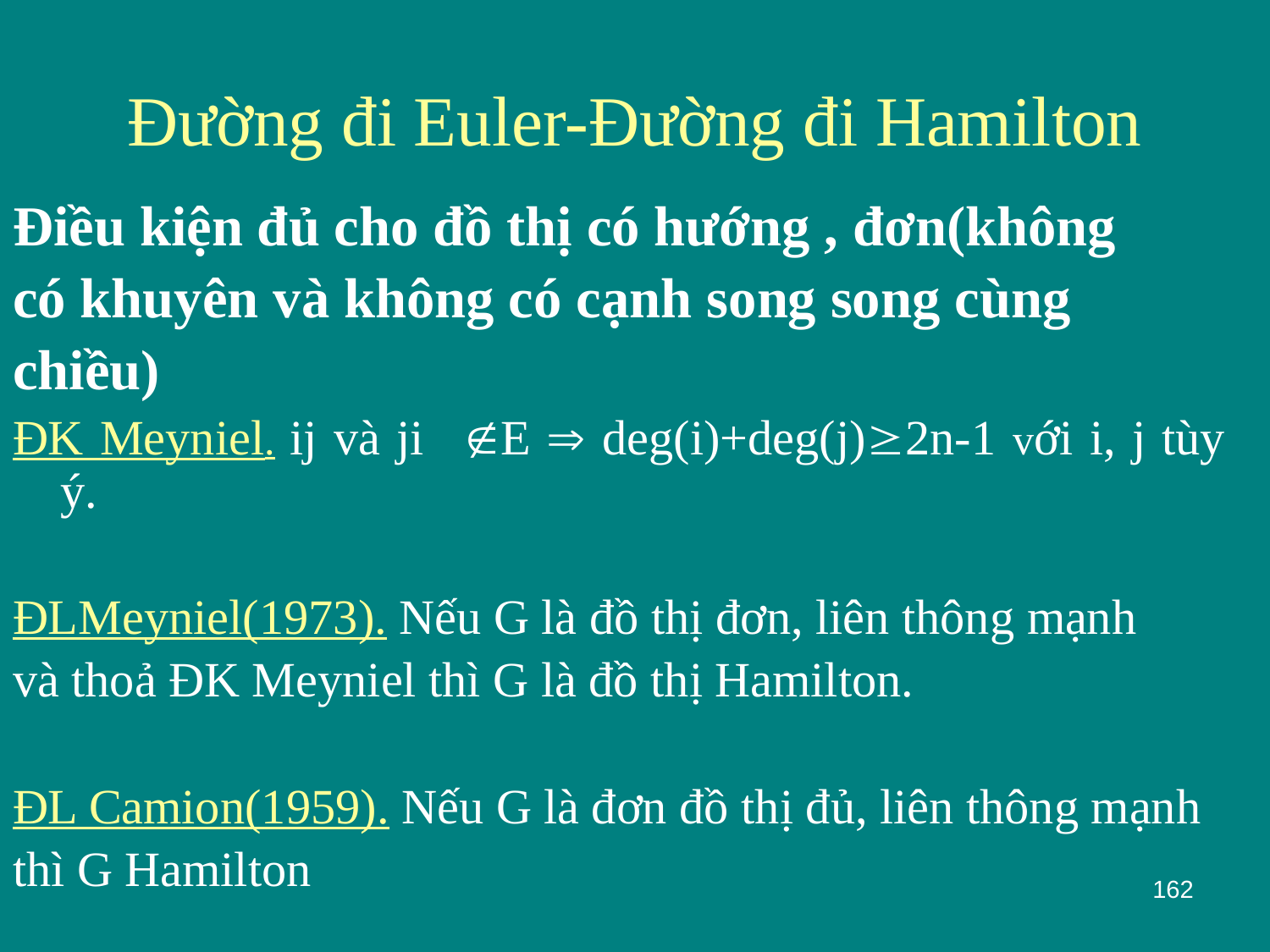

# Đường đi Euler-Đường đi Hamilton
Điều kiện đủ cho đồ thị có hướng , đơn(không
có khuyên và không có cạnh song song cùng
chiều)
ĐK Meyniel. ij và ji  ∉E ⇒ deg(i)+deg(j)≥2n-1 với i, j tùy ý.

ĐLMeyniel(1973). Nếu G là đồ thị đơn, liên thông mạnh
và thoả ĐK Meyniel thì G là đồ thị Hamilton.

ĐL Camion(1959). Nếu G là đơn đồ thị đủ, liên thông mạnh
thì G Hamilton
162